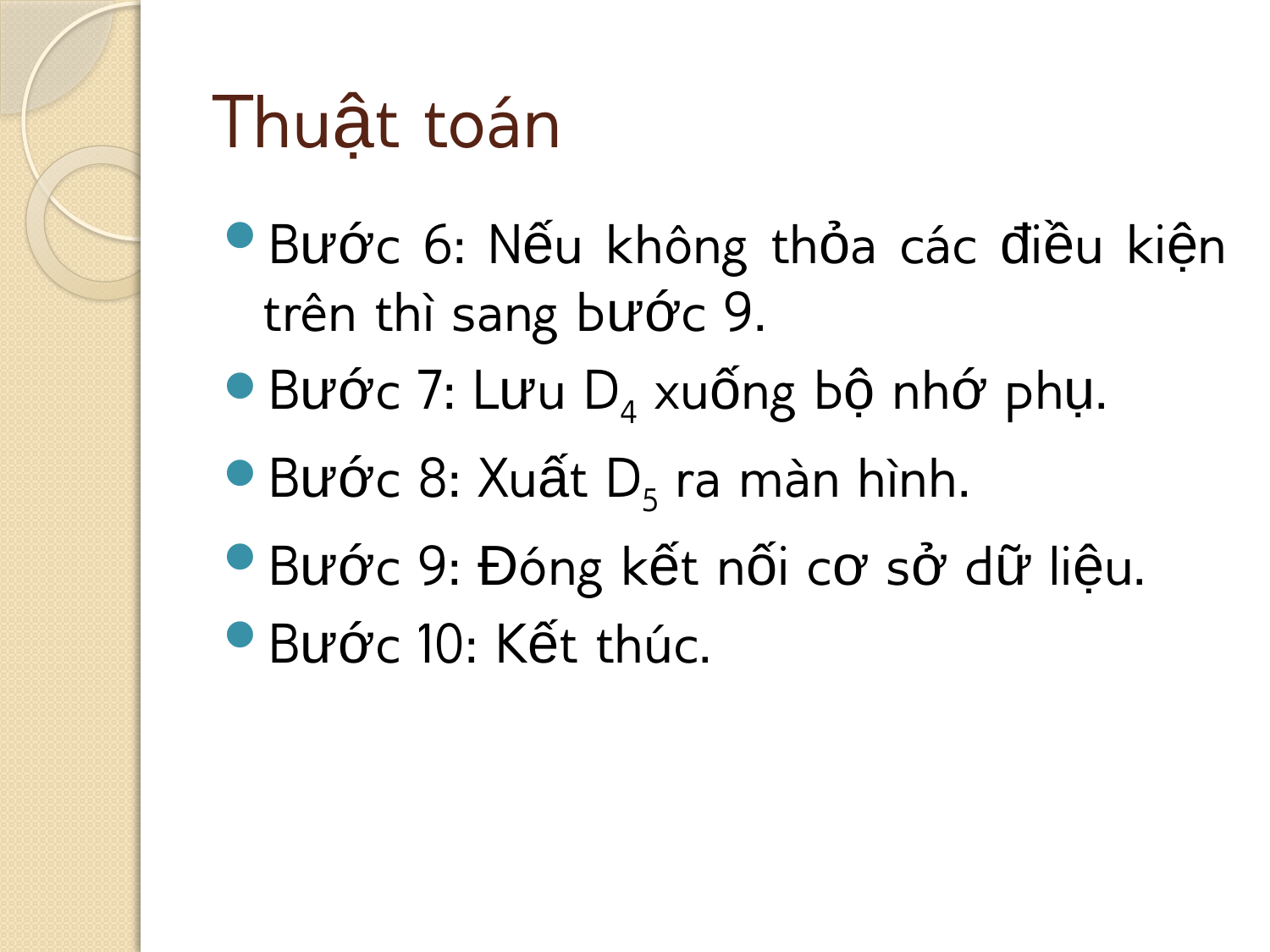

# Thuật toán
Bước 6: Nếu không thỏa các điều kiện trên thì sang bước 9.
Bước 7: Lưu D4 xuống bộ nhớ phụ.
Bước 8: Xuất D5 ra màn hình.
Bước 9: Đóng kết nối cơ sở dữ liệu.
Bước 10: Kết thúc.